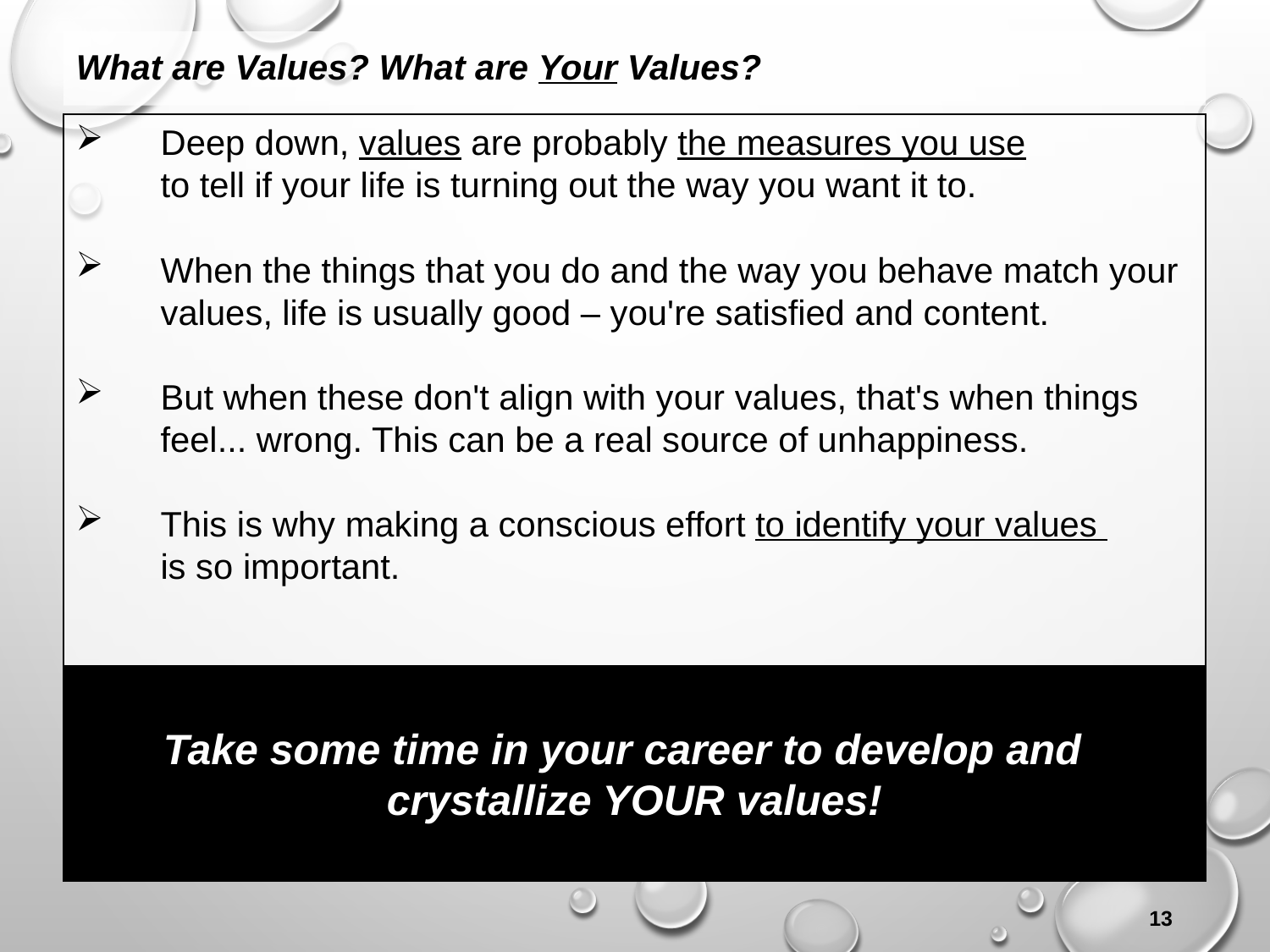

What are Values? What are Your Values?
Deep down, values are probably the measures you use
to tell if your life is turning out the way you want it to.

When the things that you do and the way you behave match your values, life is usually good – you're satisfied and content.

But when these don't align with your values, that's when things feel... wrong. This can be a real source of unhappiness.

This is why making a conscious effort to identify your values
is so important.
Take some time in your career to develop and
crystallize YOUR values!
13